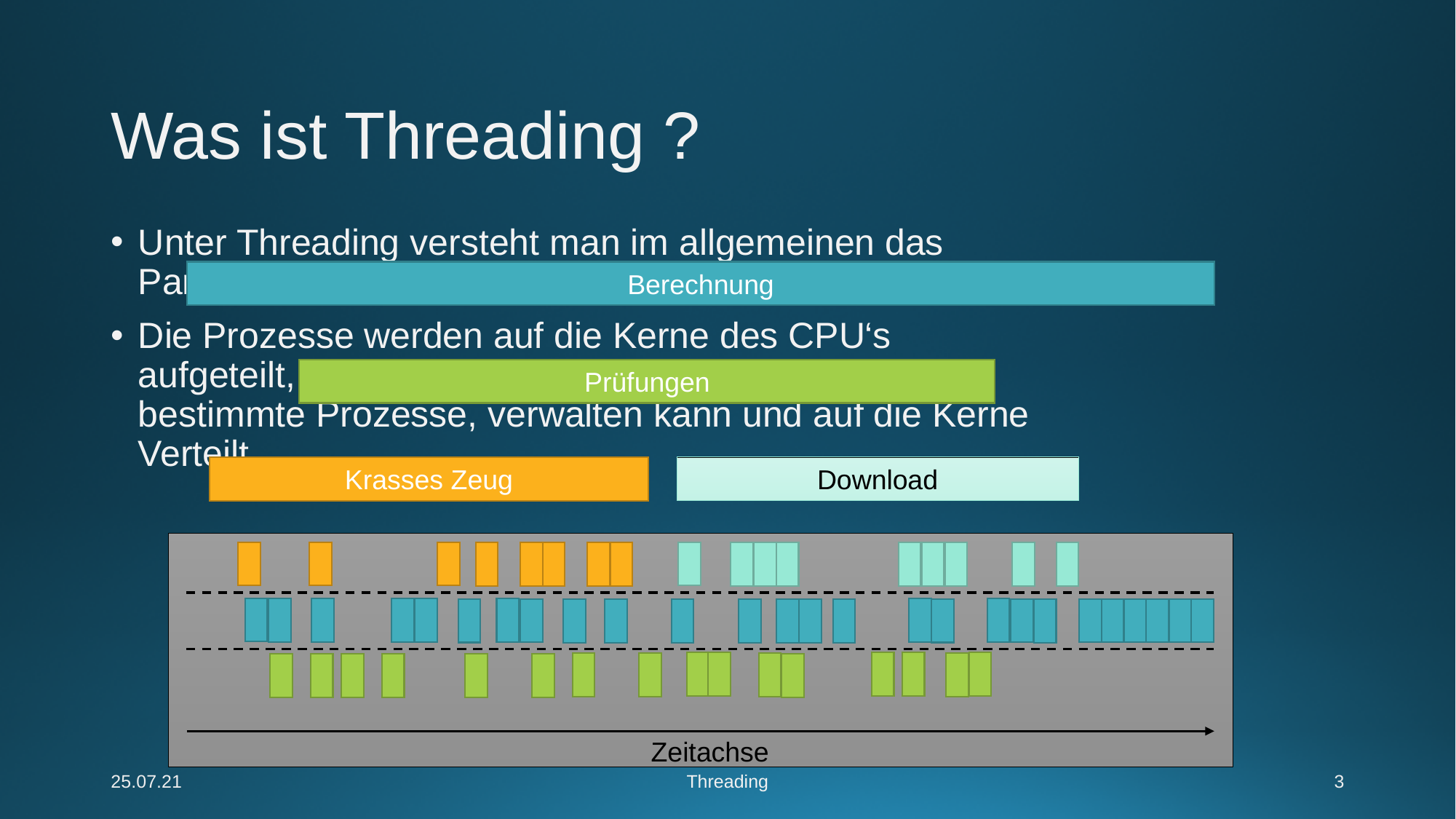

# Was ist Threading ?
Unter Threading versteht man im allgemeinen das Parallele ausführen von Programmen
Die Prozesse werden auf die Kerne des CPU‘s aufgeteilt, bzw dem System wird gesagt das es bestimmte Prozesse, verwalten kann und auf die Kerne Verteilt.

Berechnung
Prüfungen
Krasses Zeug
Download

Zeitachse

25.07.21
Threading
3